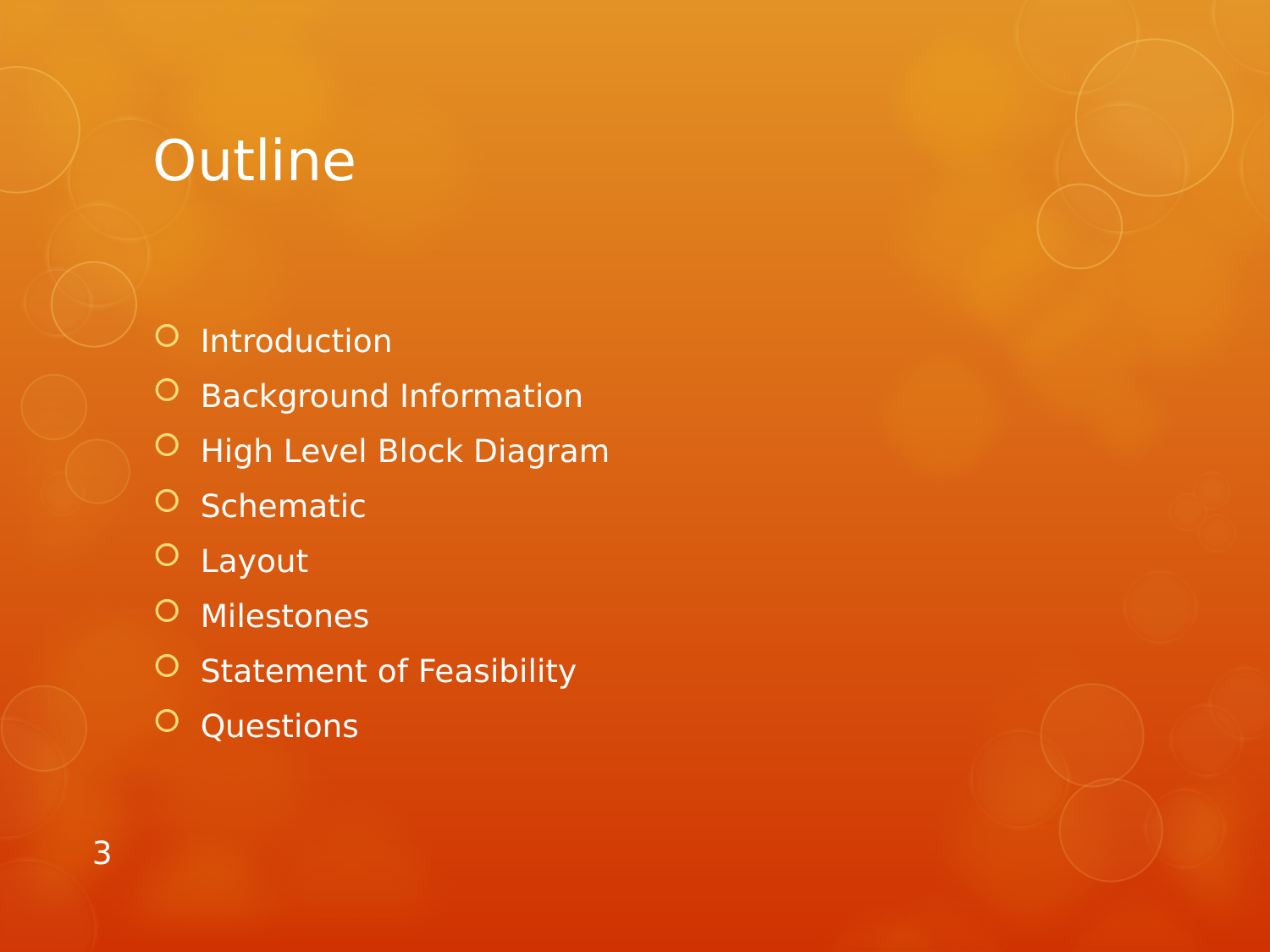

# Outline
Introduction
Background Information
High Level Block Diagram
Schematic
Layout
Milestones
Statement of Feasibility
Questions
3